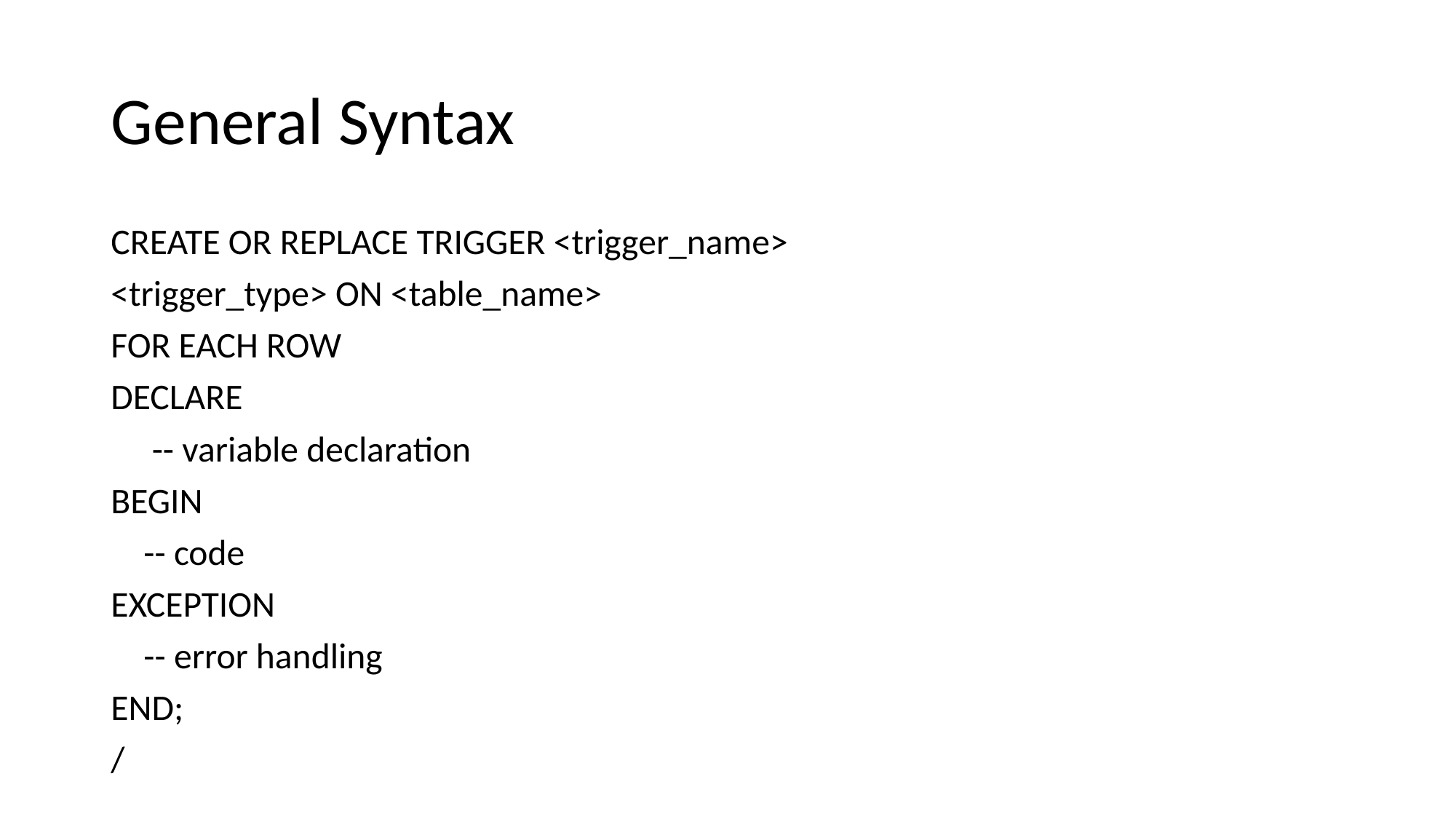

# General Syntax
CREATE OR REPLACE TRIGGER <trigger_name>
<trigger_type> ON <table_name>
FOR EACH ROW
DECLARE
     -- variable declaration
BEGIN
    -- code
EXCEPTION
    -- error handling
END;
/